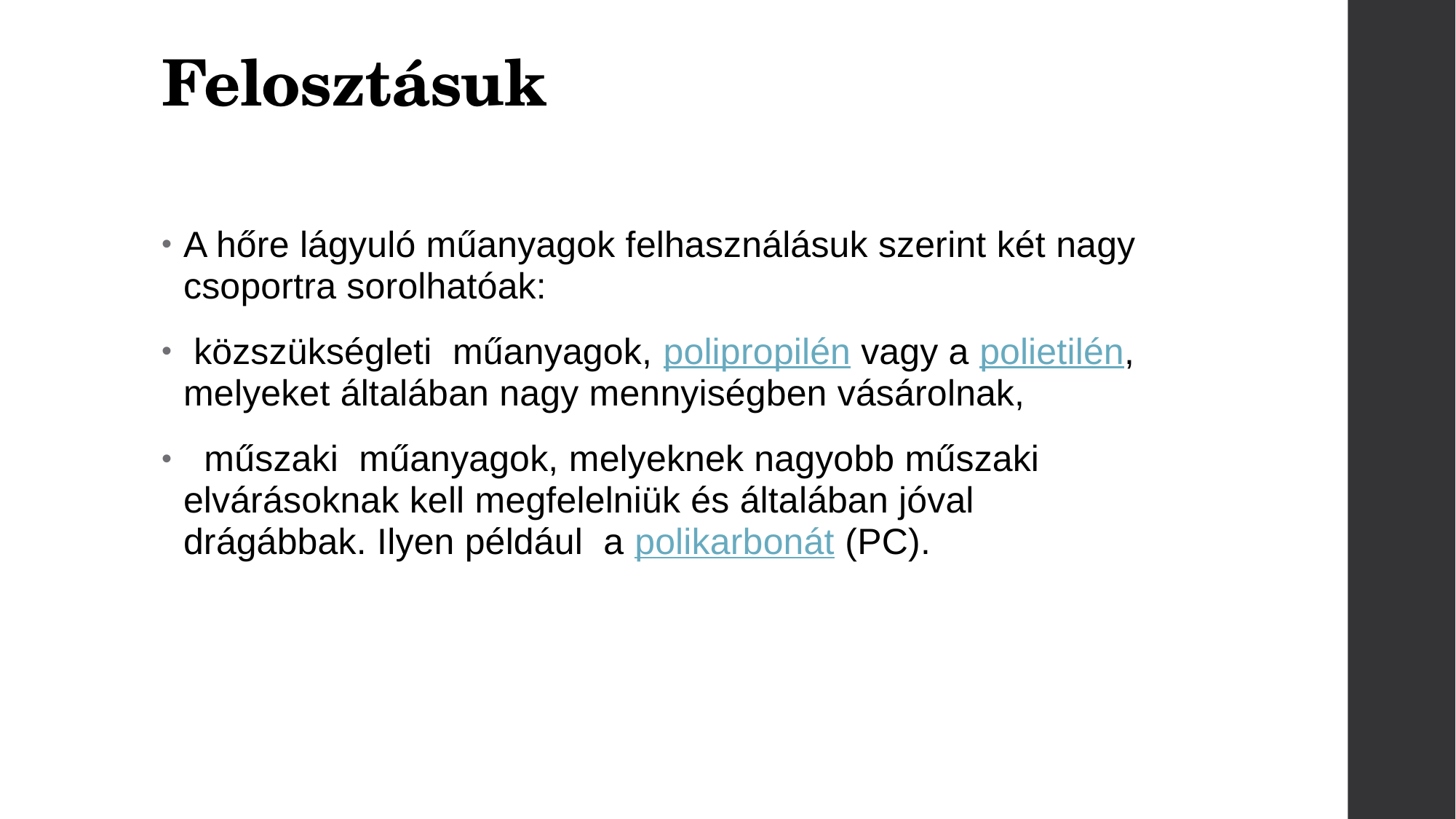

# Felosztásuk
A hőre lágyuló műanyagok felhasználásuk szerint két nagy csoportra sorolhatóak:
 közszükségleti  műanyagok, polipropilén vagy a polietilén, melyeket általában nagy mennyiségben vásárolnak,
  műszaki  műanyagok, melyeknek nagyobb műszaki elvárásoknak kell megfelelniük és általában jóval drágábbak. Ilyen például  a polikarbonát (PC).